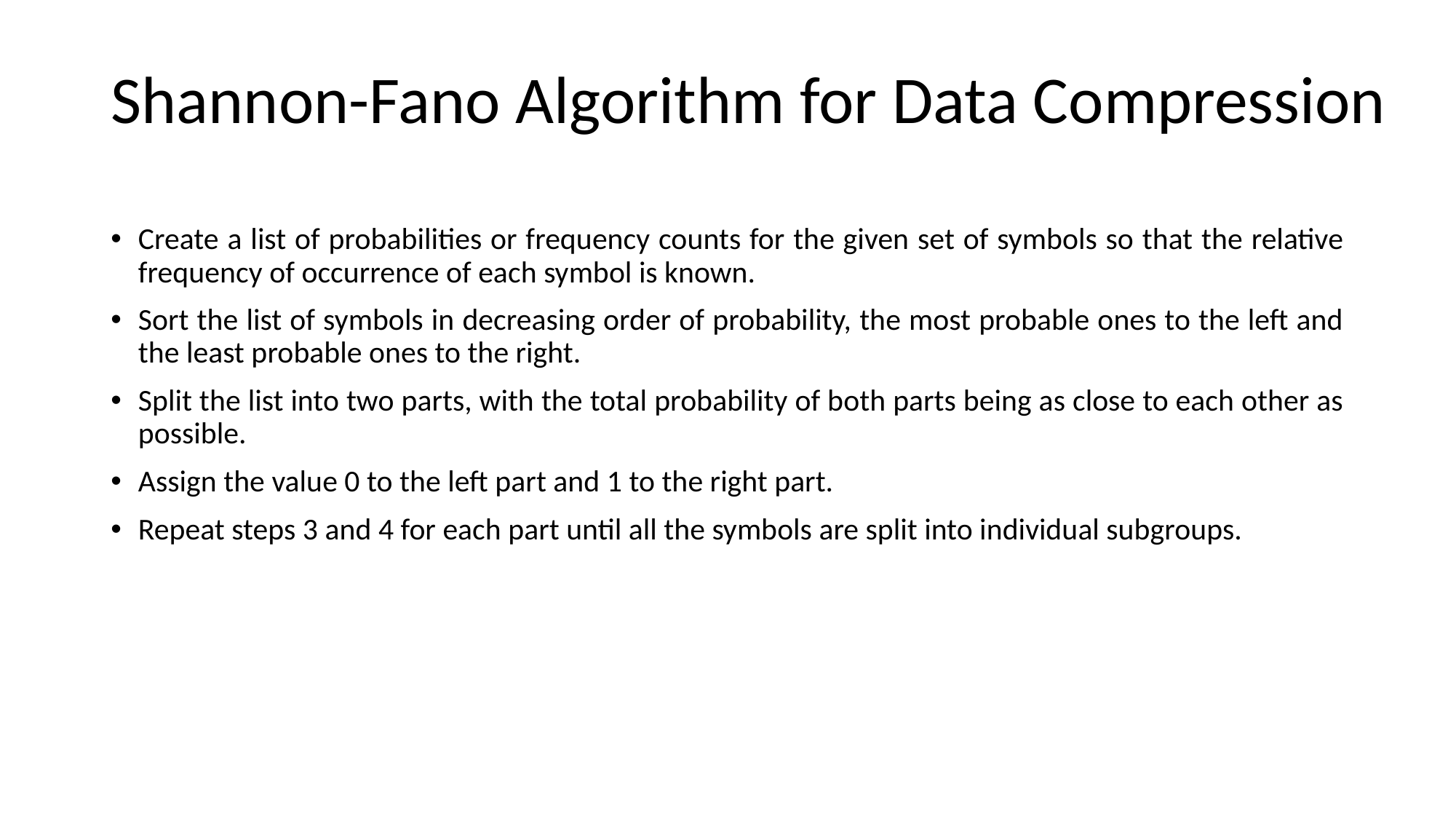

# Shannon-Fano Algorithm for Data Compression
Create a list of probabilities or frequency counts for the given set of symbols so that the relative frequency of occurrence of each symbol is known.
Sort the list of symbols in decreasing order of probability, the most probable ones to the left and the least probable ones to the right.
Split the list into two parts, with the total probability of both parts being as close to each other as possible.
Assign the value 0 to the left part and 1 to the right part.
Repeat steps 3 and 4 for each part until all the symbols are split into individual subgroups.